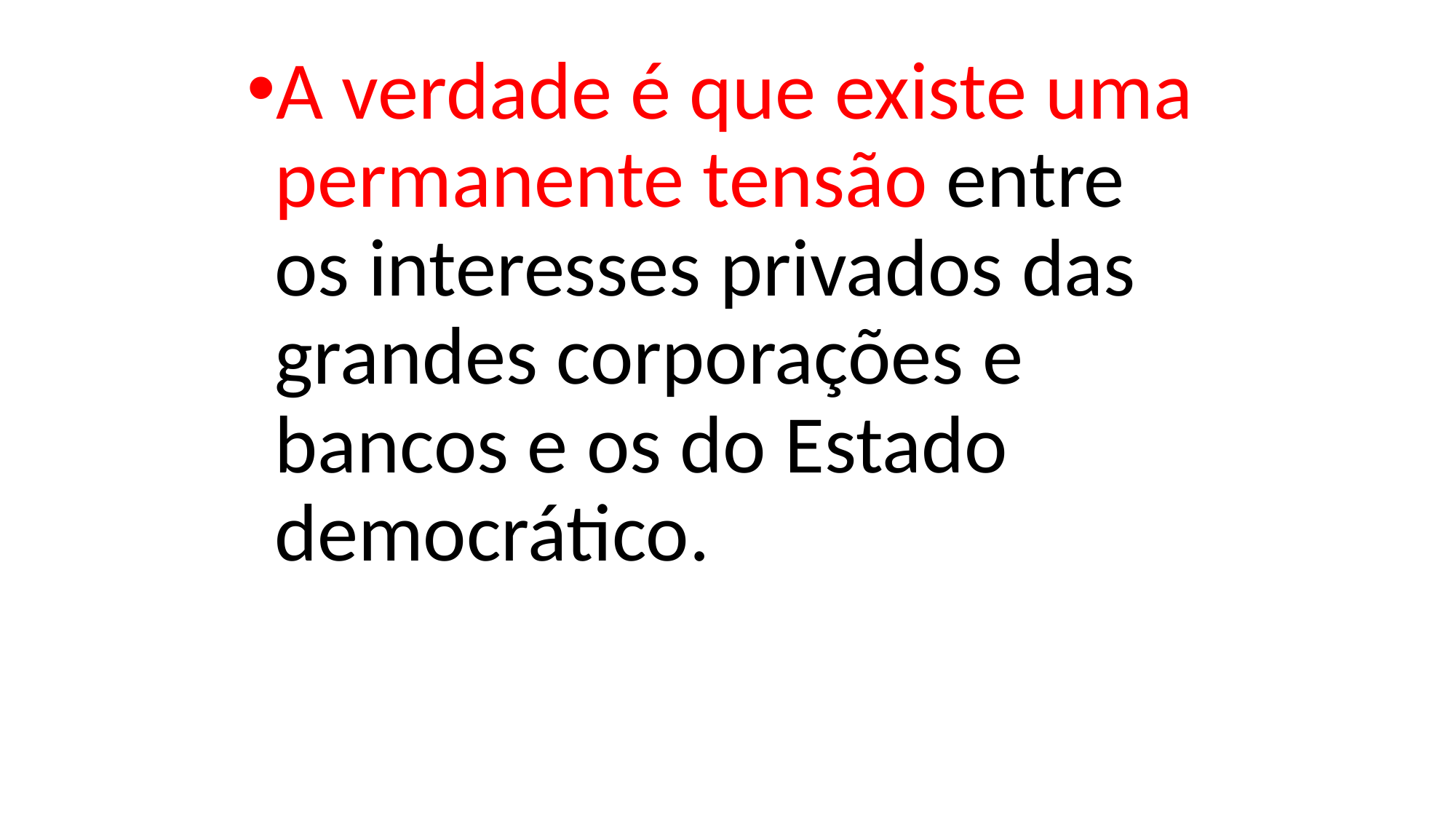

A verdade é que existe uma permanente tensão entre os interesses privados das grandes corporações e bancos e os do Estado democrático.